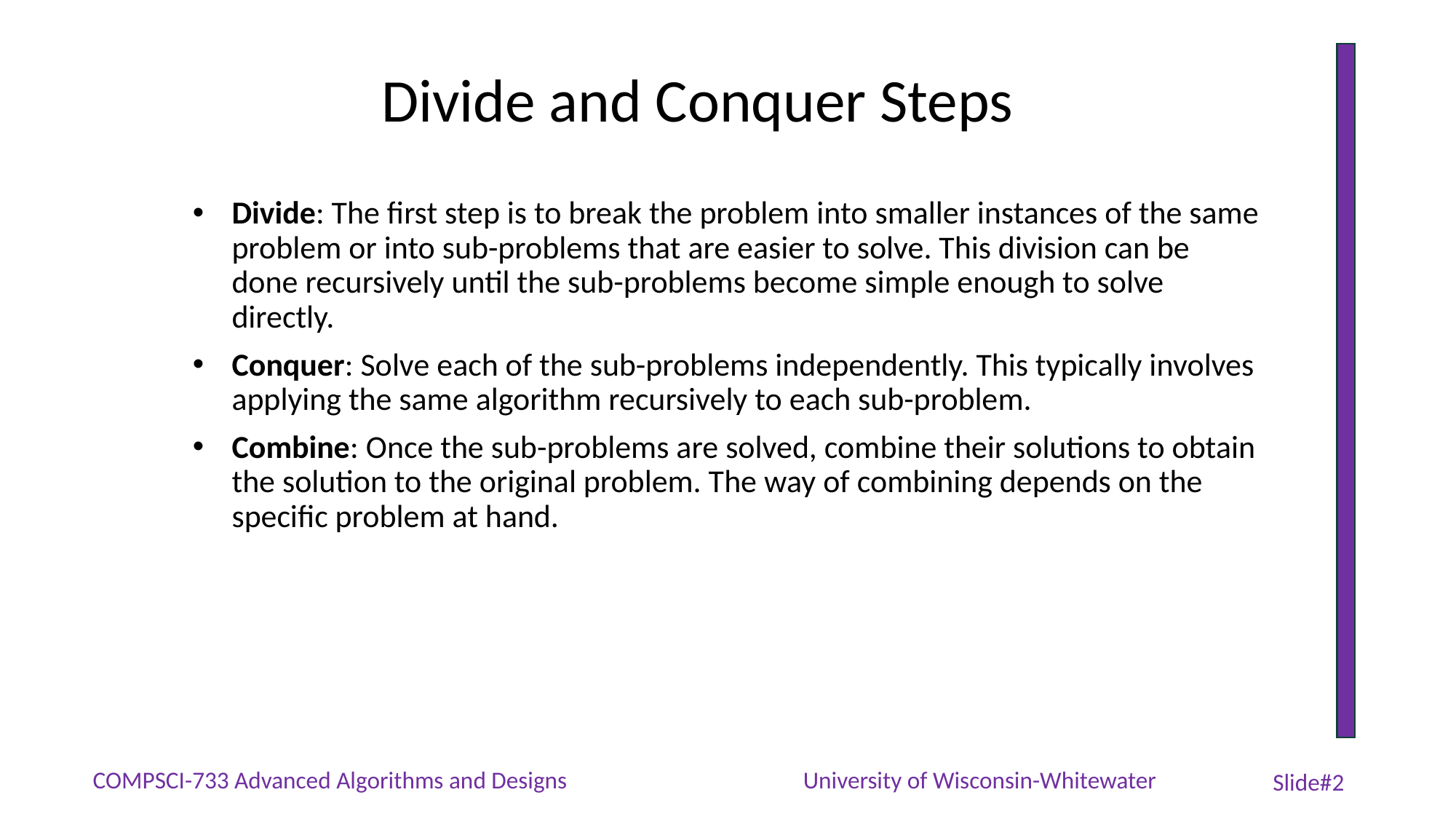

# Divide and Conquer Steps
Divide: The first step is to break the problem into smaller instances of the same problem or into sub-problems that are easier to solve. This division can be done recursively until the sub-problems become simple enough to solve directly.
Conquer: Solve each of the sub-problems independently. This typically involves applying the same algorithm recursively to each sub-problem.
Combine: Once the sub-problems are solved, combine their solutions to obtain the solution to the original problem. The way of combining depends on the specific problem at hand.

COMPSCI-733 Advanced Algorithms and Designs
University of Wisconsin-Whitewater
Slide#2